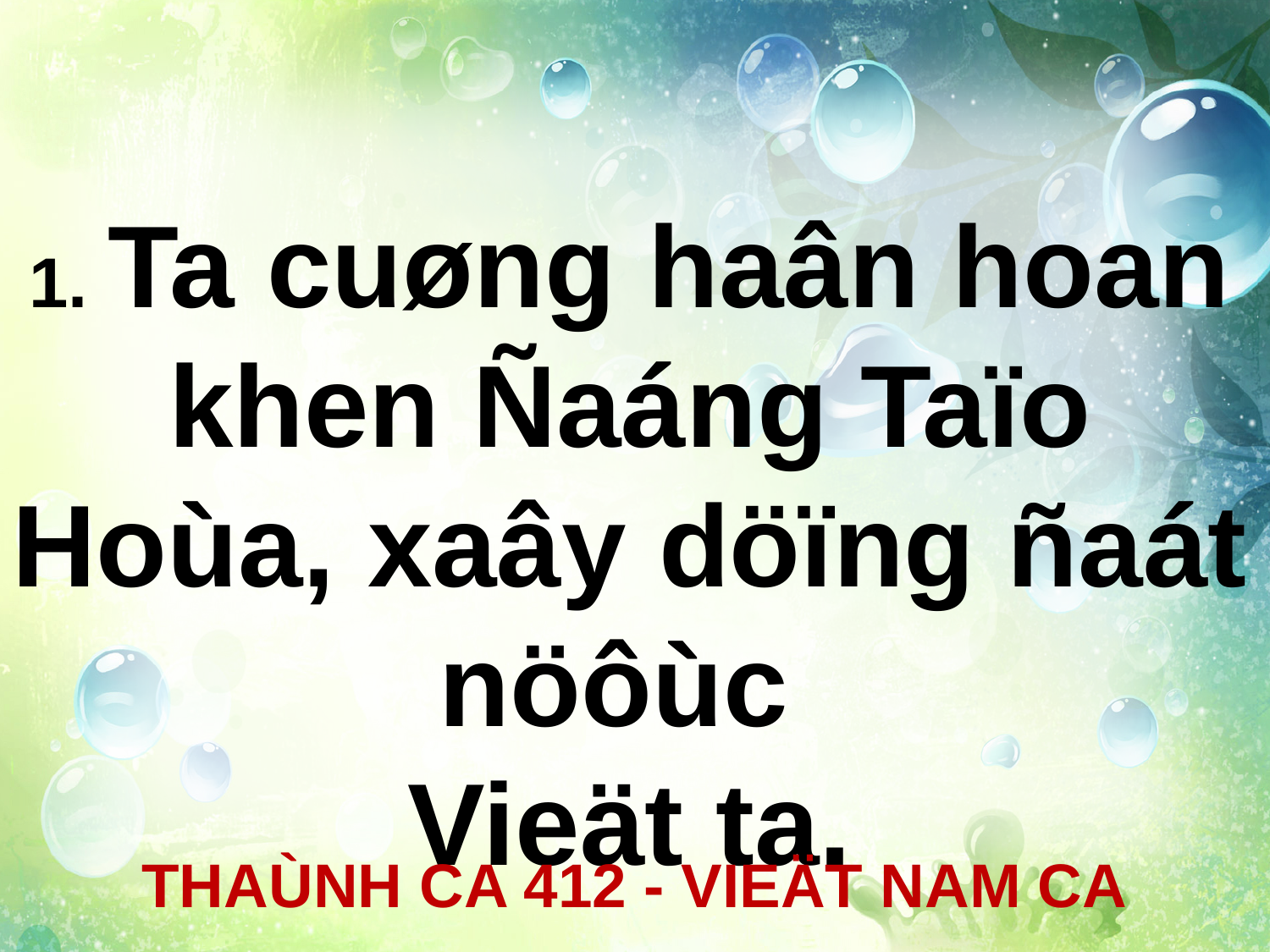

1. Ta cuøng haân hoan khen Ñaáng Taïo Hoùa, xaây döïng ñaát nöôùc
Vieät ta.
THAÙNH CA 412 - VIEÄT NAM CA